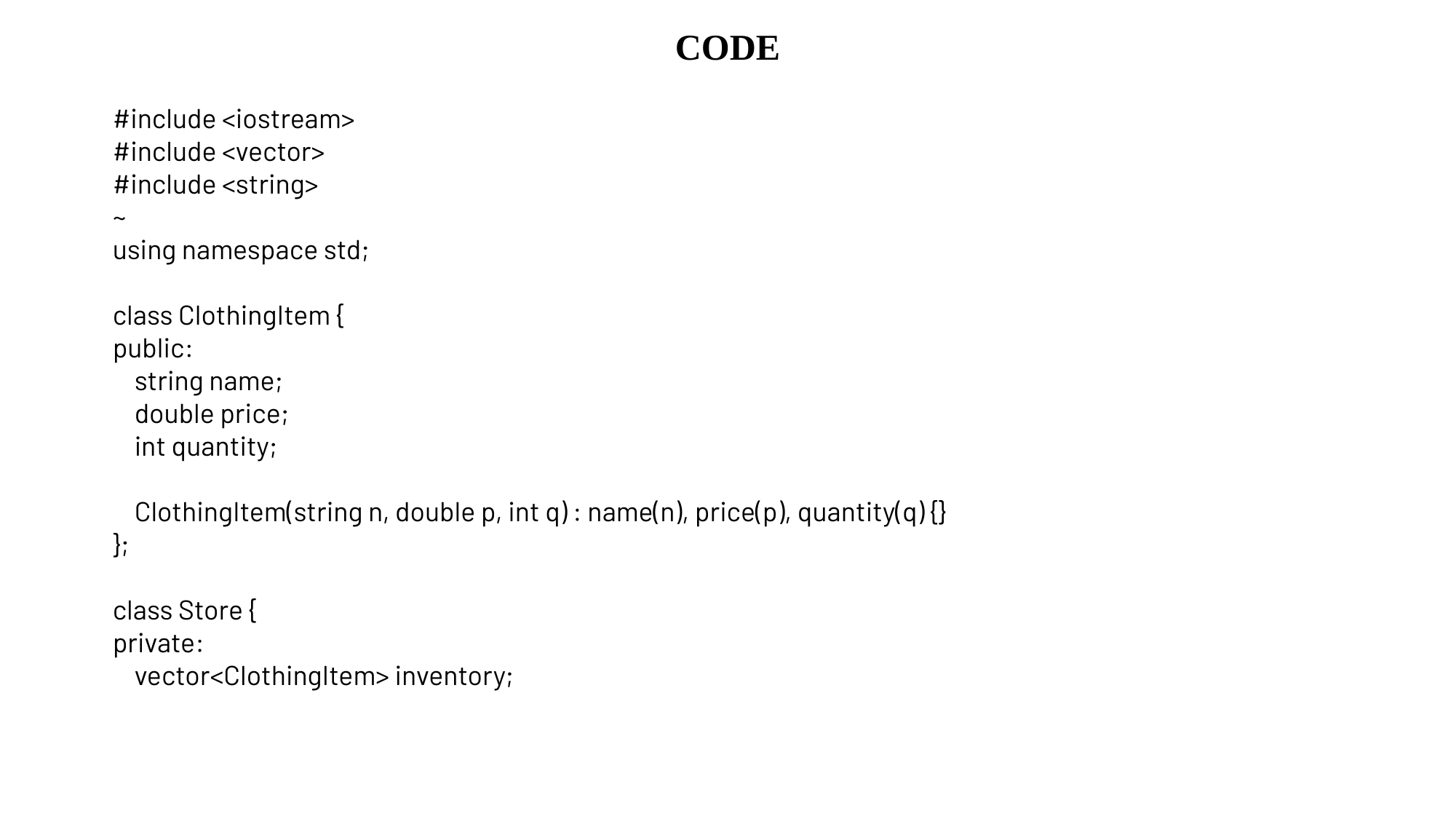

CODE

#include <iostream>
#include <vector>
#include <string>
~
using namespace std;

class ClothingItem {
public:
    string name;
    double price;
    int quantity;

    ClothingItem(string n, double p, int q) : name(n), price(p), quantity(q) {}
};

class Store {
private:
    vector<ClothingItem> inventory;